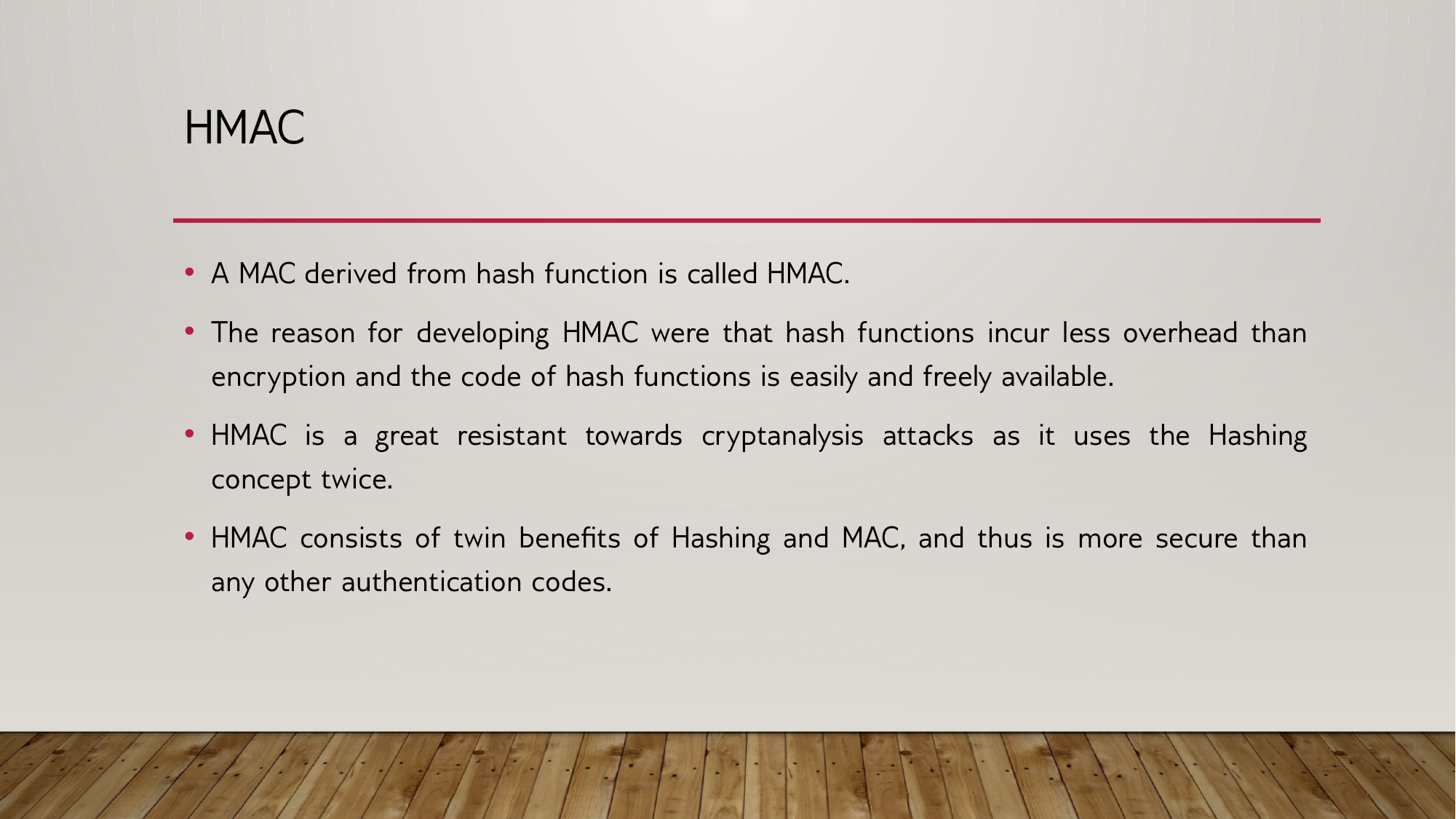

# HMAC
A MAC derived from hash function is called HMAC.
The reason for developing HMAC were that hash functions incur less overhead than encryption and the code of hash functions is easily and freely available.
HMAC is a great resistant towards cryptanalysis attacks as it uses the Hashing concept twice.
HMAC consists of twin benefits of Hashing and MAC, and thus is more secure than any other authentication codes.